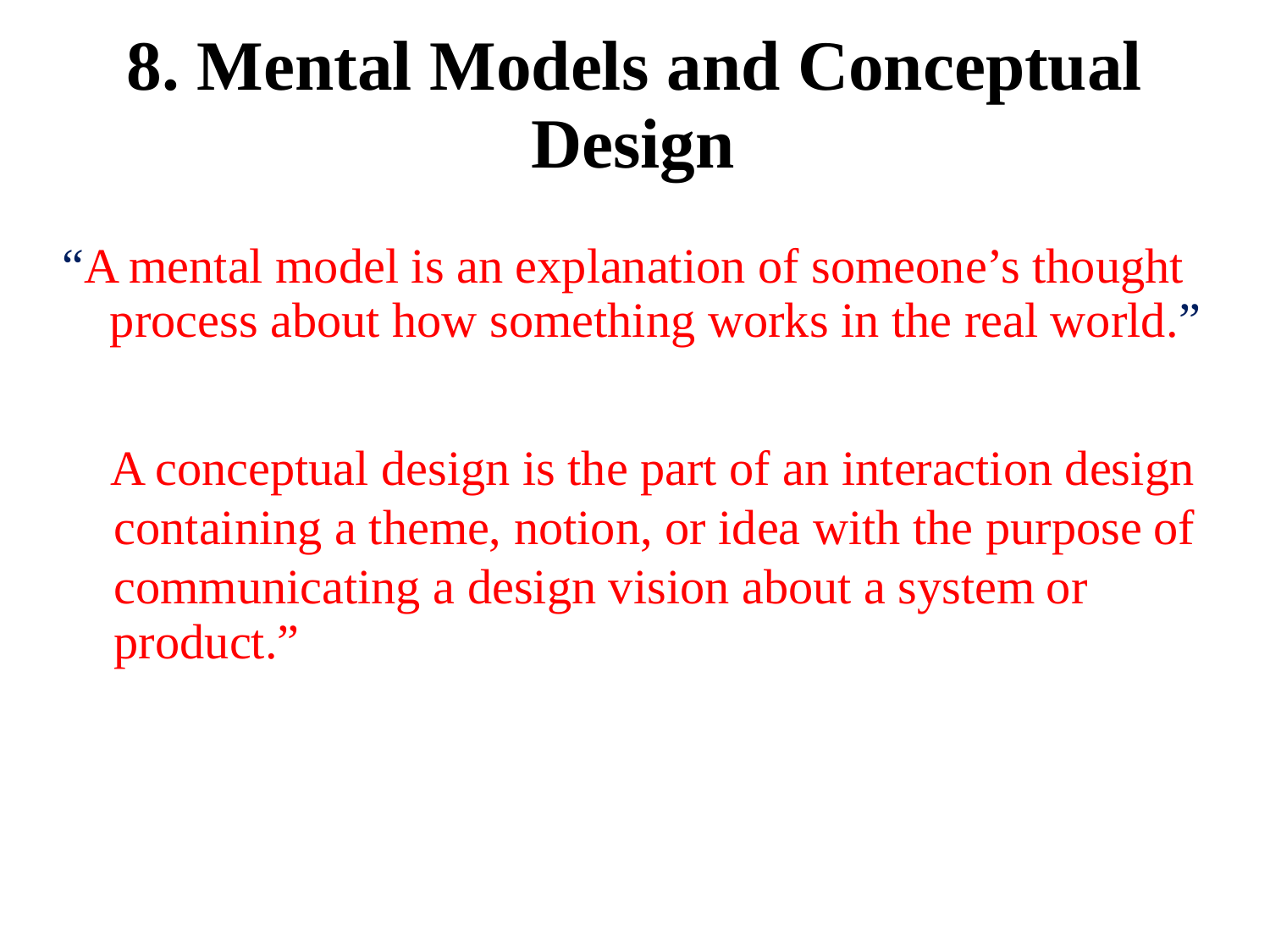

8. Mental Models and Conceptual
Design
“A mental model is an explanation of someone’s thought
process about how something works in the real world.”
A conceptual design is the part of an interaction design
containing a theme, notion, or idea with the purpose
of
communicating a design vision about a system
product.”
or